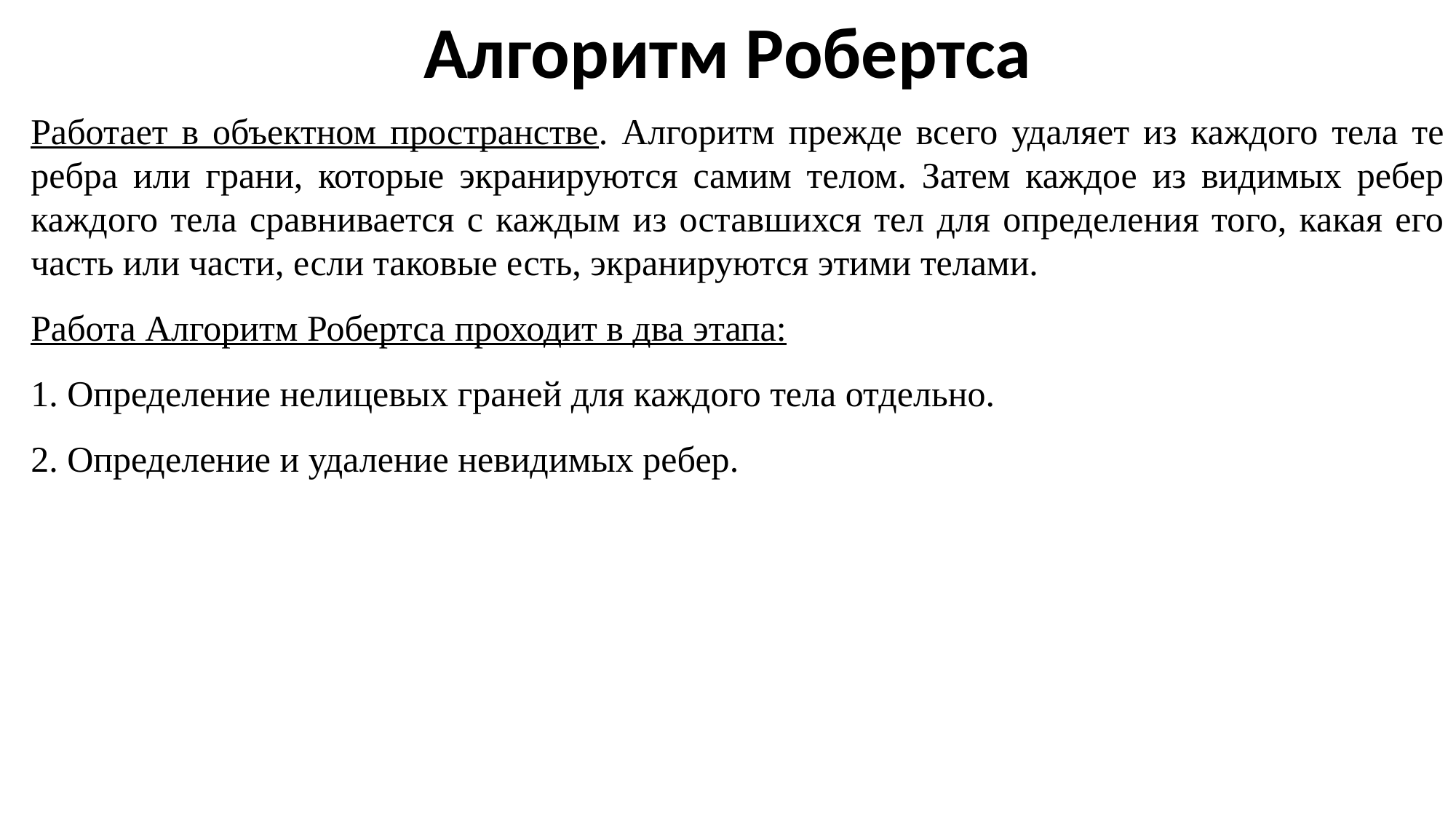

Алгоритм Робертса
Работает в объектном пространстве. Алгоритм прежде всего удаляет из каждого тела те ребра или грани, которые экранируются самим телом. Затем каждое из видимых ребер каждого тела сравнивается с каждым из оставшихся тел для определения того, какая его часть или части, если таковые есть, экранируются этими телами.
Работа Алгоритм Робертса проходит в два этапа:
1. Определение нелицевых граней для каждого тела отдельно.
2. Определение и удаление невидимых ребер.